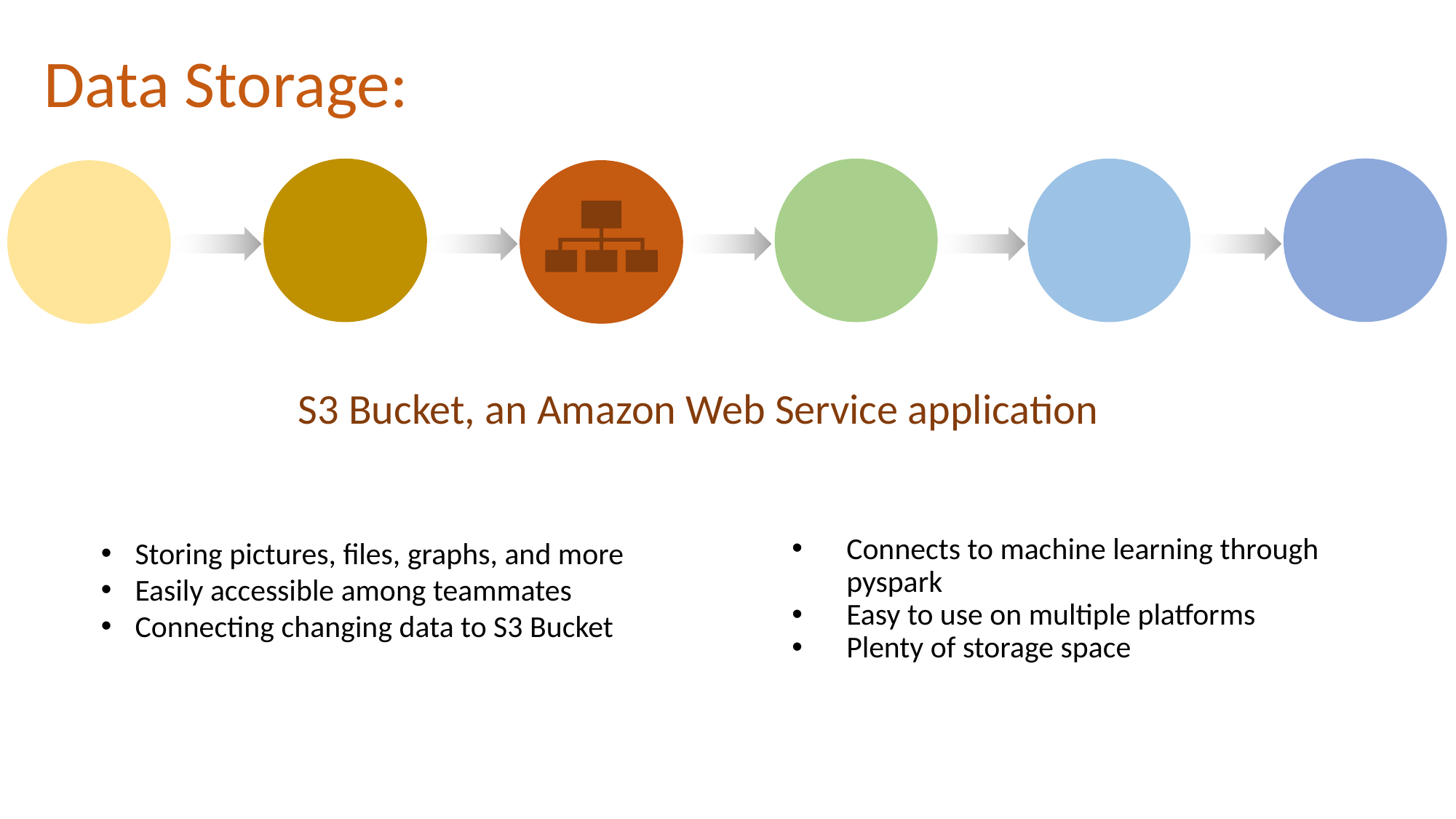

Data Storage:

S3 Bucket, an Amazon Web Service application

Connects to machine learning through pyspark
Easy to use on multiple platforms
Plenty of storage space
Storing pictures, files, graphs, and more
Easily accessible among teammates
Connecting changing data to S3 Bucket